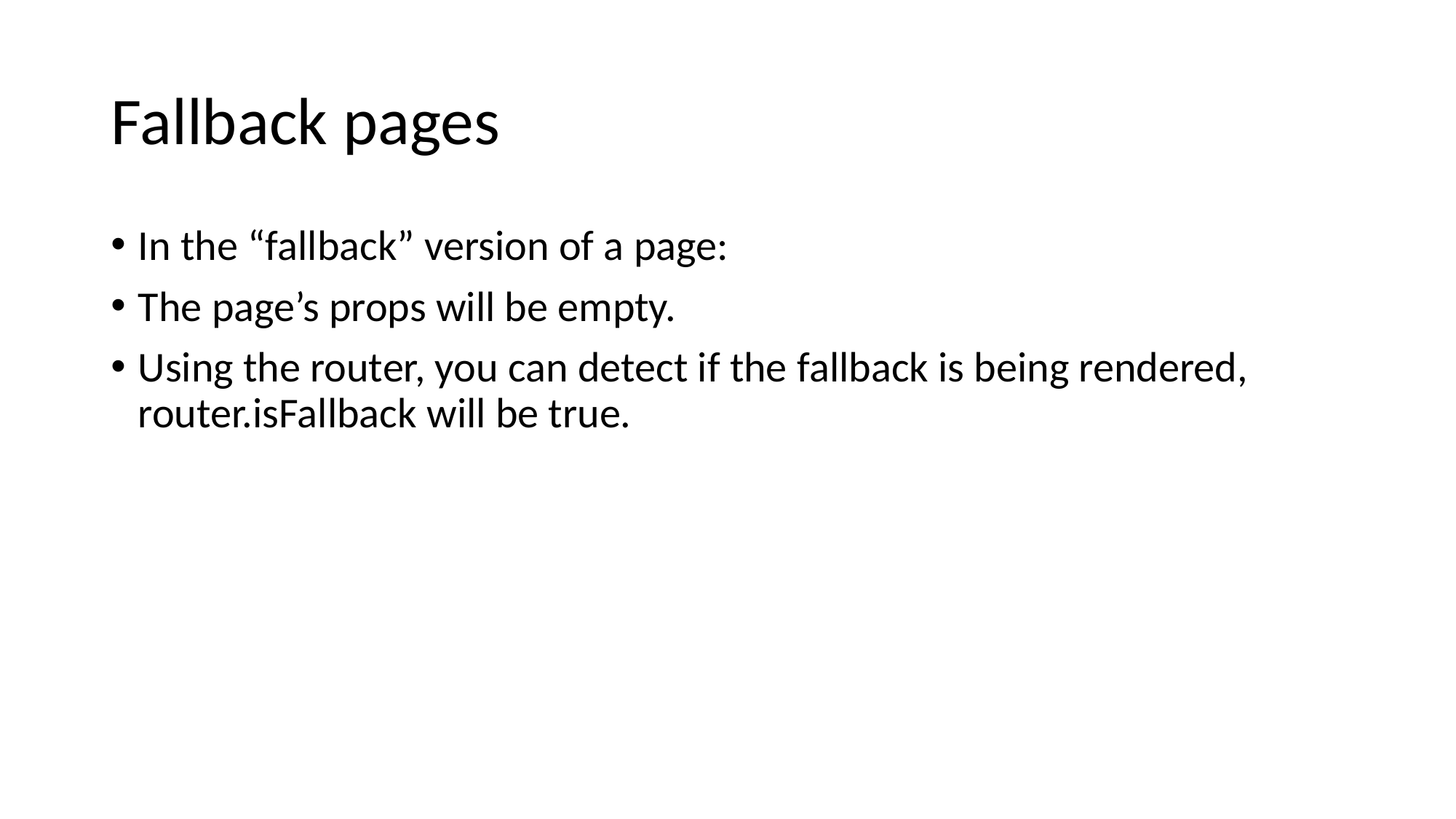

# Fallback pages
In the “fallback” version of a page:
The page’s props will be empty.
Using the router, you can detect if the fallback is being rendered, router.isFallback will be true.